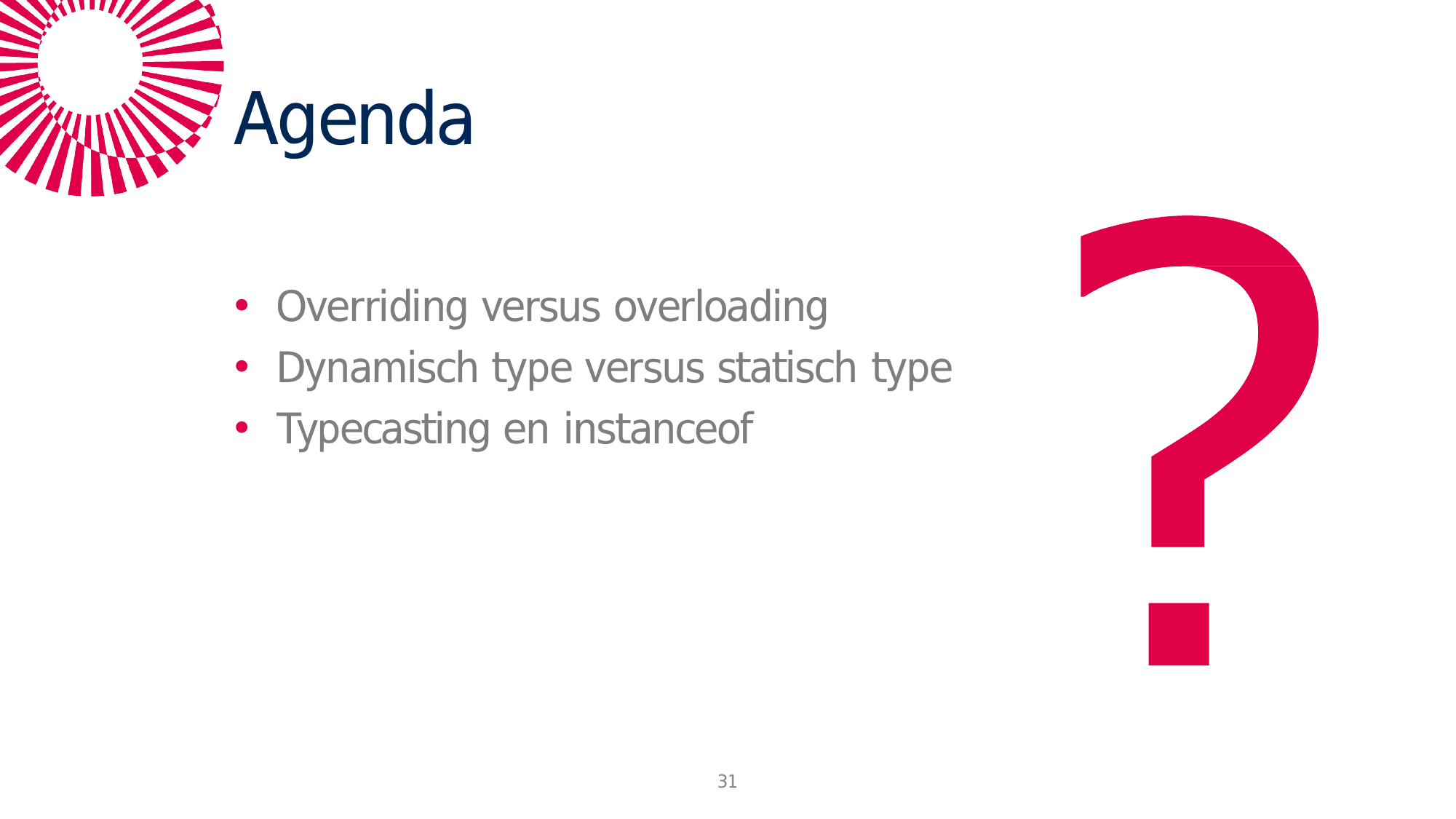

# Agenda

Overriding versus overloading
Dynamisch type versus statisch type
Typecasting en instanceof
31